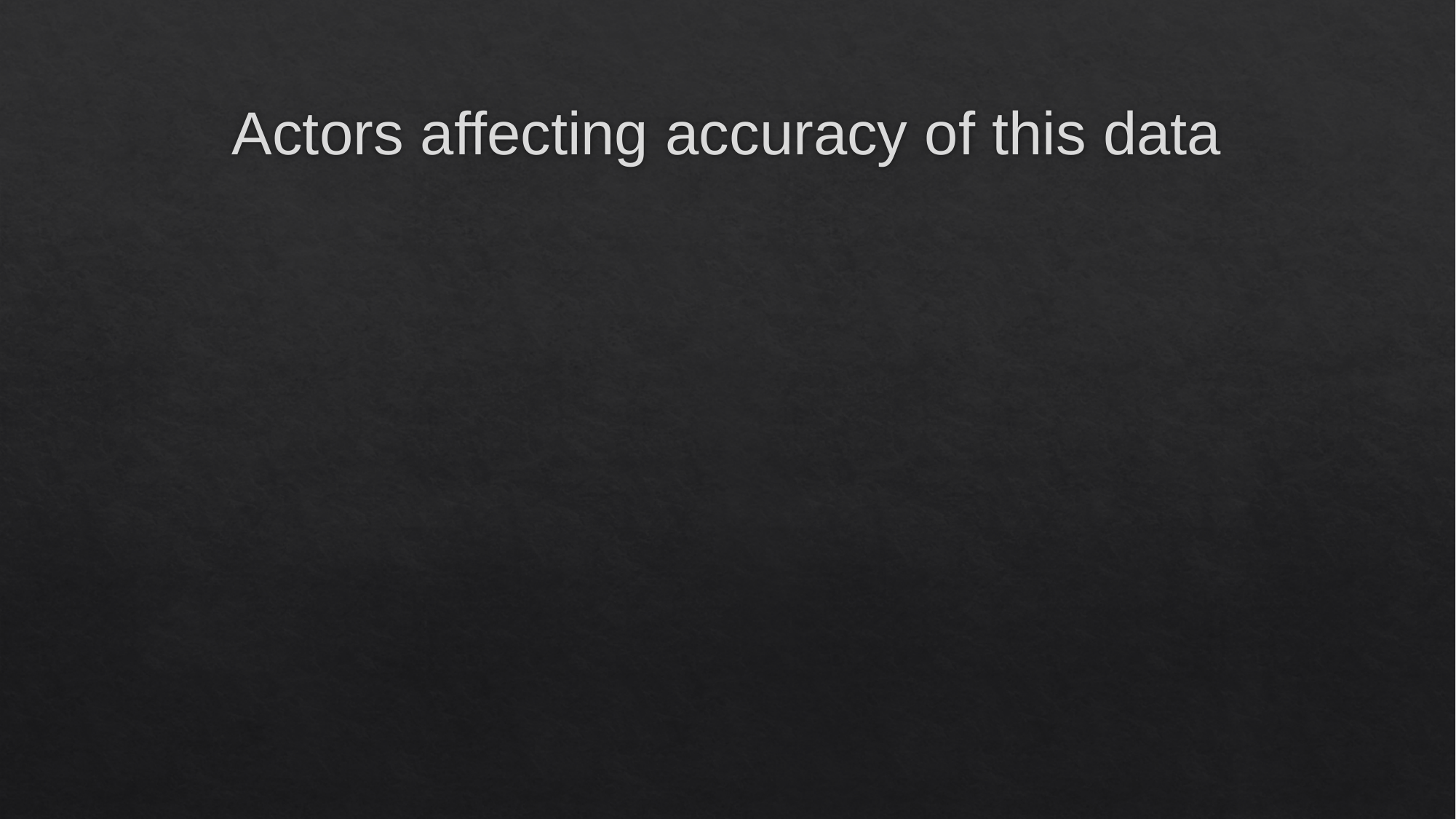

# Actors affecting accuracy of this data